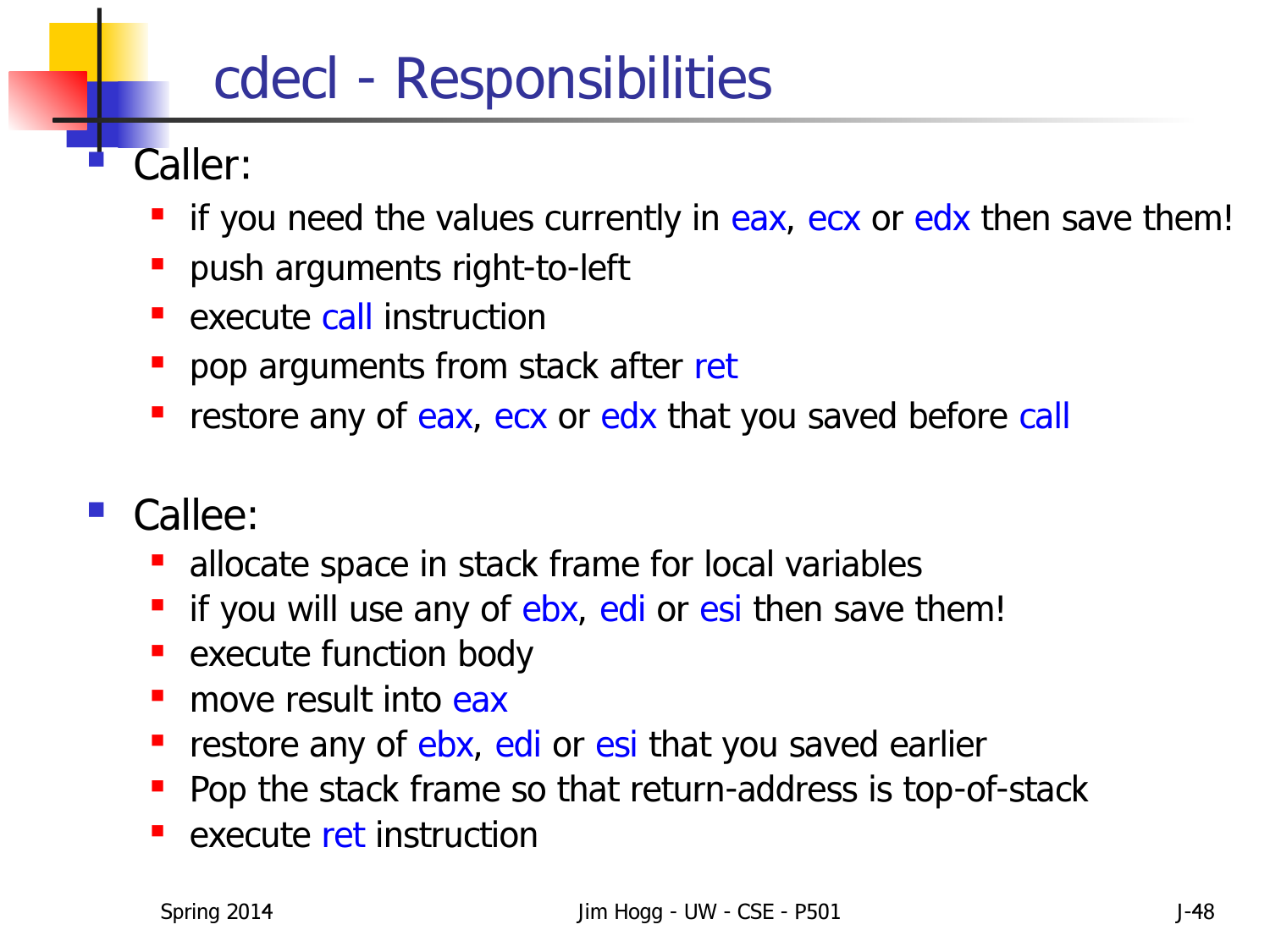

# cdecl - Responsibilities
Caller:
if you need the values currently in eax, ecx or edx then save them!
push arguments right-to-left
execute call instruction
pop arguments from stack after ret
restore any of eax, ecx or edx that you saved before call

Callee:
allocate space in stack frame for local variables
if you will use any of ebx, edi or esi then save them!
execute function body
move result into eax
restore any of ebx, edi or esi that you saved earlier
Pop the stack frame so that return-address is top-of-stack
execute ret instruction

Spring 2014
Jim Hogg - UW - CSE - P501
J-48